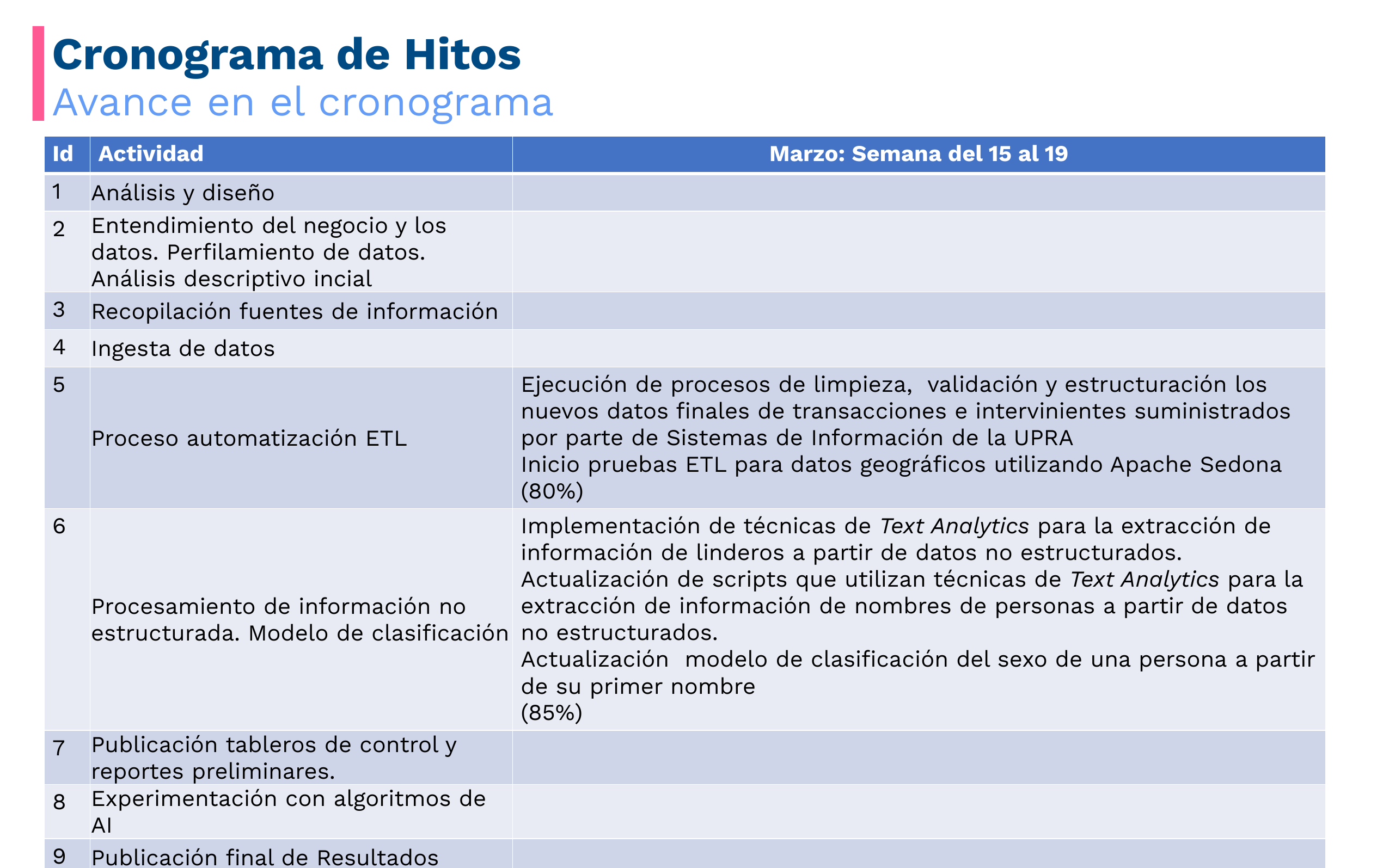

# Cronograma de Hitos
Avance en el cronograma

| Id ​ | Actividad​ | Marzo: Semana del 15 al 19 |
| --- | --- | --- |
| 1 | Análisis y diseño |  |
| 2 | Entendimiento del negocio y los datos. Perfilamiento de datos. Análisis descriptivo incial |  |
| 3 | Recopilación fuentes de información |  |
| 4 | Ingesta de datos |  |
| 5 | Proceso automatización ETL | Ejecución de procesos de limpieza,  validación y estructuración los nuevos datos finales de transacciones e intervinientes suministrados por parte de Sistemas de Información de la UPRA Inicio pruebas ETL para datos geográficos utilizando Apache Sedona (80%) |
| 6 | Procesamiento de información no estructurada. Modelo de clasificación | Implementación de técnicas de Text Analytics para la extracción de información de linderos a partir de datos no estructurados. Actualización de scripts que utilizan técnicas de Text Analytics para la extracción de información de nombres de personas a partir de datos no estructurados.  Actualización  modelo de clasificación del sexo de una persona a partir de su primer nombre  (85%) |
| 7 | Publicación tableros de control y reportes preliminares. |  |
| 8 | Experimentación con algoritmos de AI |  |
| 9 | Publicación final de Resultados |  |
| 10 | Documentación y entregas finales |  |